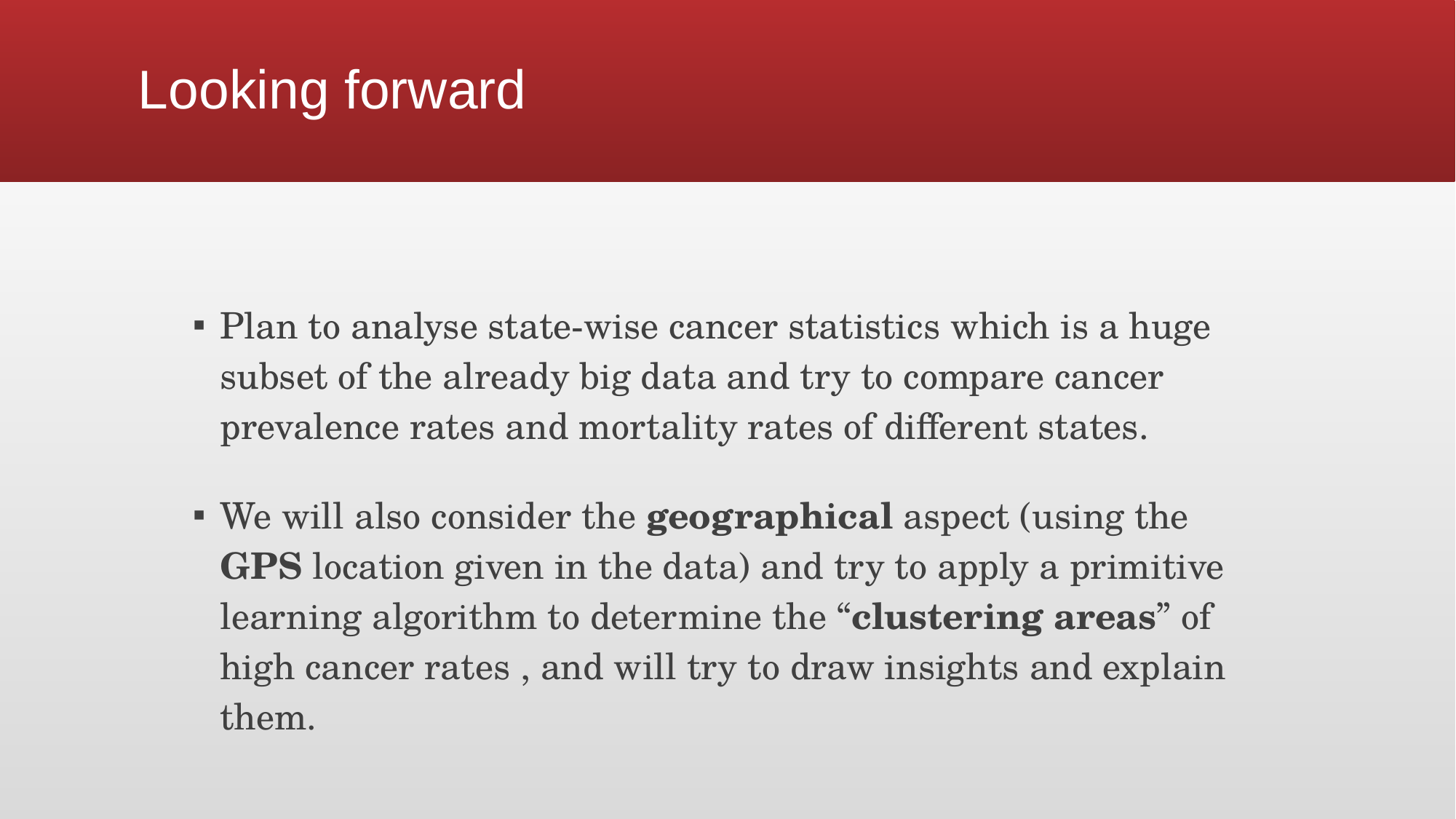

# Looking forward

Plan to analyse state-wise cancer statistics which is a huge subset of the already big data and try to compare cancer prevalence rates and mortality rates of different states.
We will also consider the geographical aspect (using the GPS location given in the data) and try to apply a primitive learning algorithm to determine the “clustering areas” of high cancer rates , and will try to draw insights and explain them.